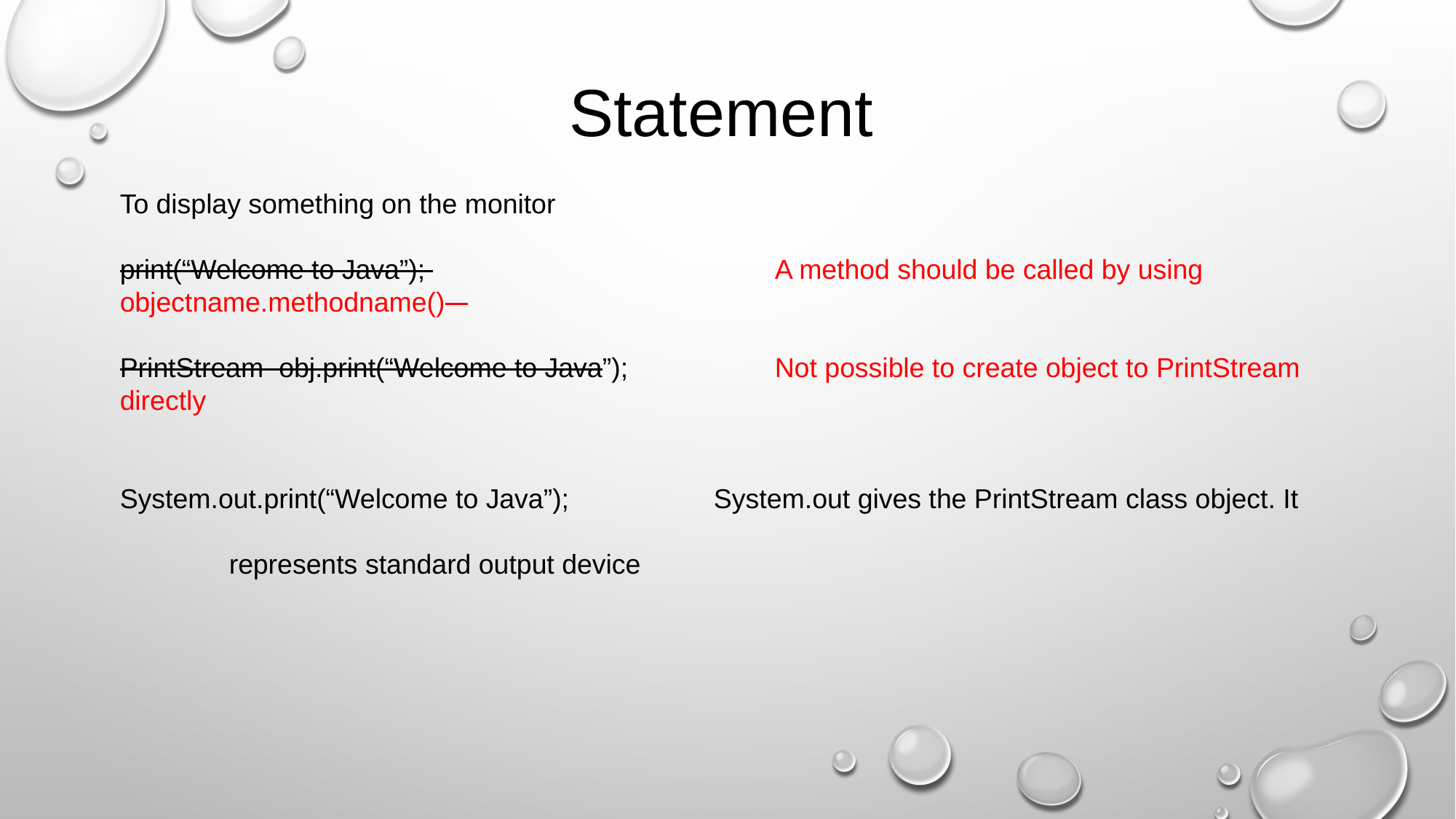

Statement
To display something on the monitor

print(“Welcome to Java”);                     		A method should be called by using  objectname.methodname()

PrintStream  obj.print(“Welcome to Java”);        	Not possible to create object to PrintStream directly

System.out.print(“Welcome to Java”);                   System.out gives the PrintStream class object. It 													represents standard output device